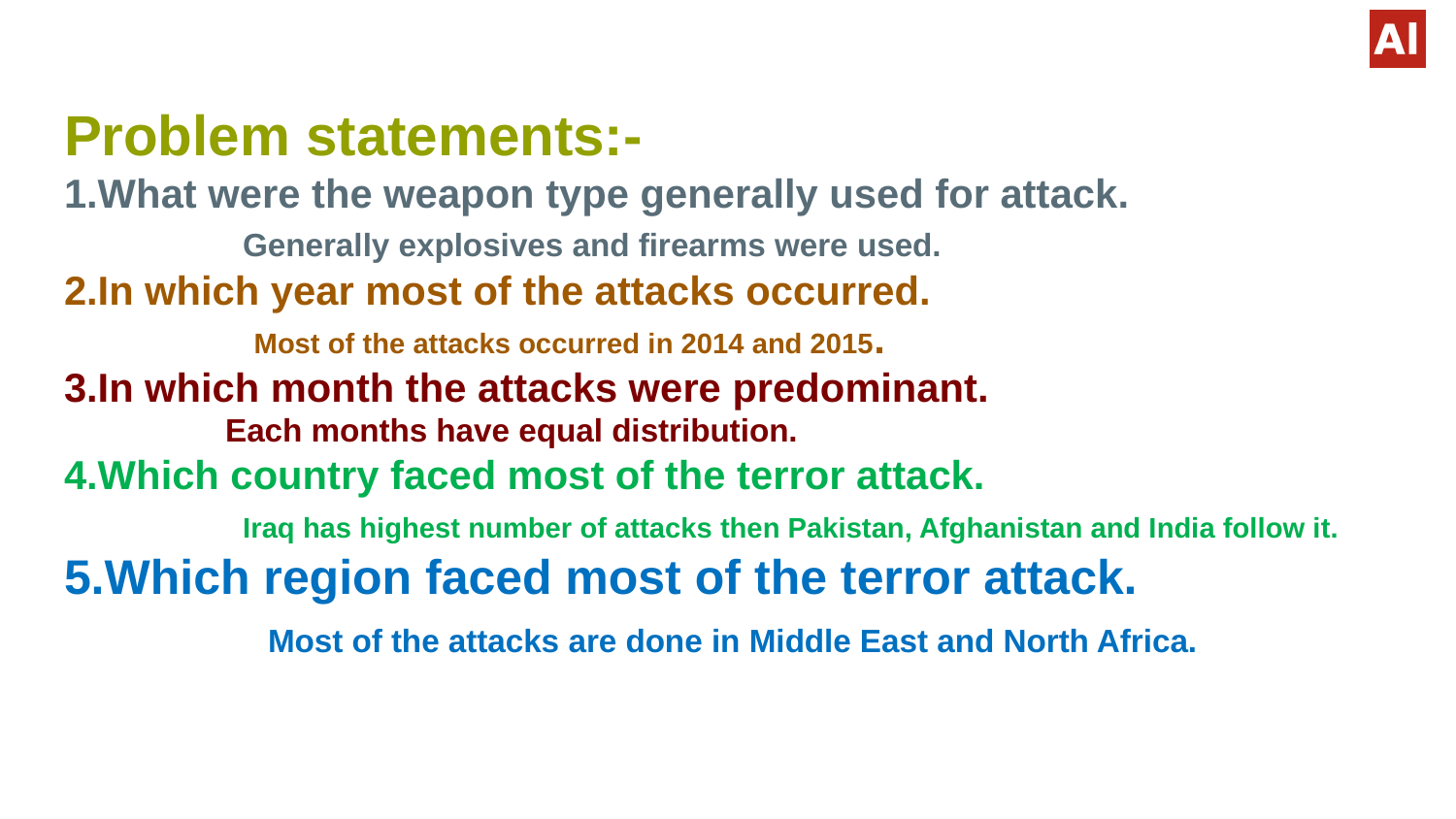

# Problem statements:- 1.What were the weapon type generally used for attack. Generally explosives and firearms were used. 2.In which year most of the attacks occurred. Most of the attacks occurred in 2014 and 2015. 3.In which month the attacks were predominant. Each months have equal distribution. 4.Which country faced most of the terror attack. Iraq has highest number of attacks then Pakistan, Afghanistan and India follow it. 5.Which region faced most of the terror attack. Most of the attacks are done in Middle East and North Africa.